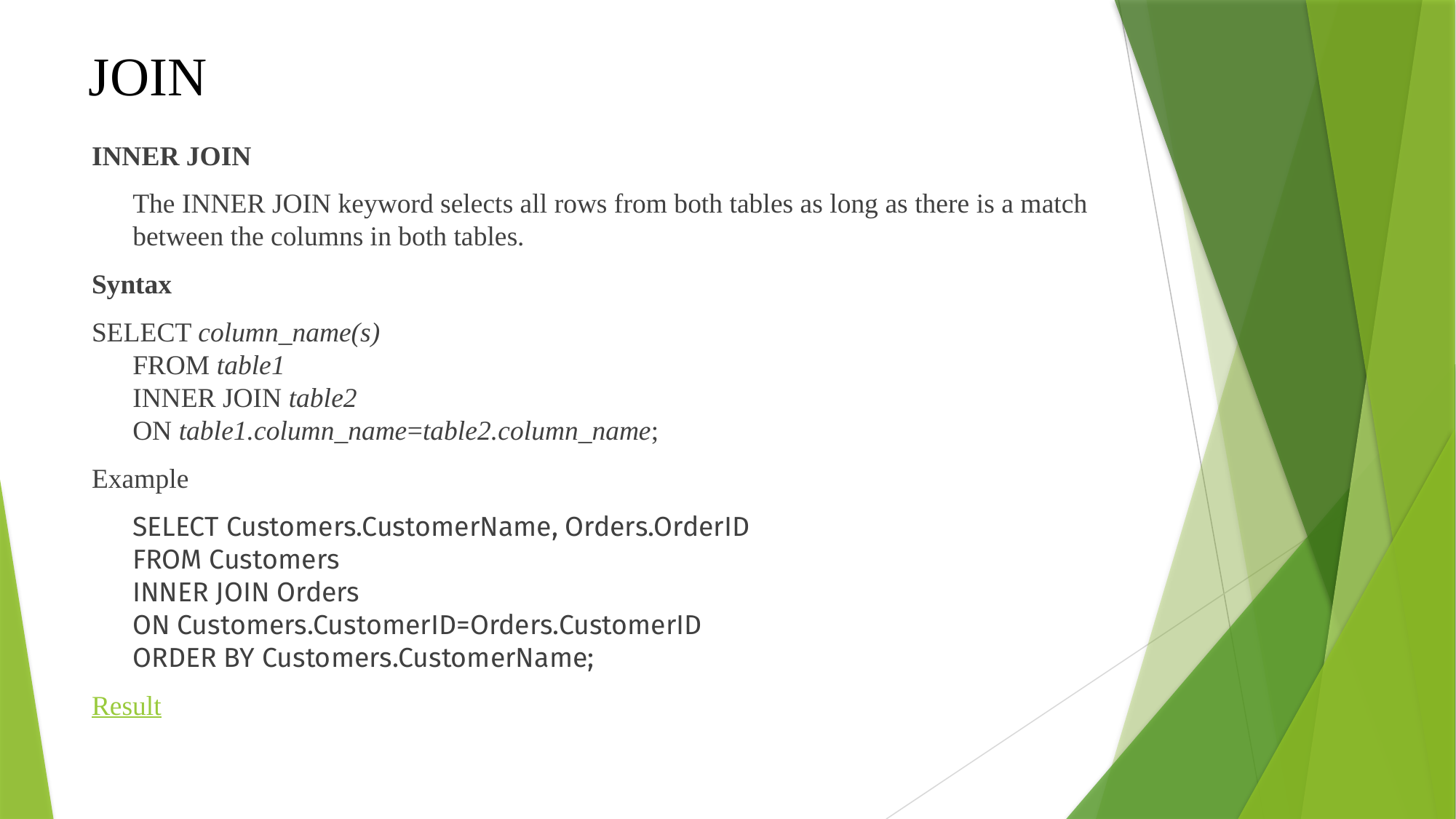

# JOIN
INNER JOIN
	The INNER JOIN keyword selects all rows from both tables as long as there is a match between the columns in both tables.
Syntax
SELECT column_name(s)
FROM table1
INNER JOIN table2
ON table1.column_name=table2.column_name;
Example
	SELECT Customers.CustomerName, Orders.OrderID
FROM Customers
INNER JOIN Orders
ON Customers.CustomerID=Orders.CustomerID
ORDER BY Customers.CustomerName;
Result